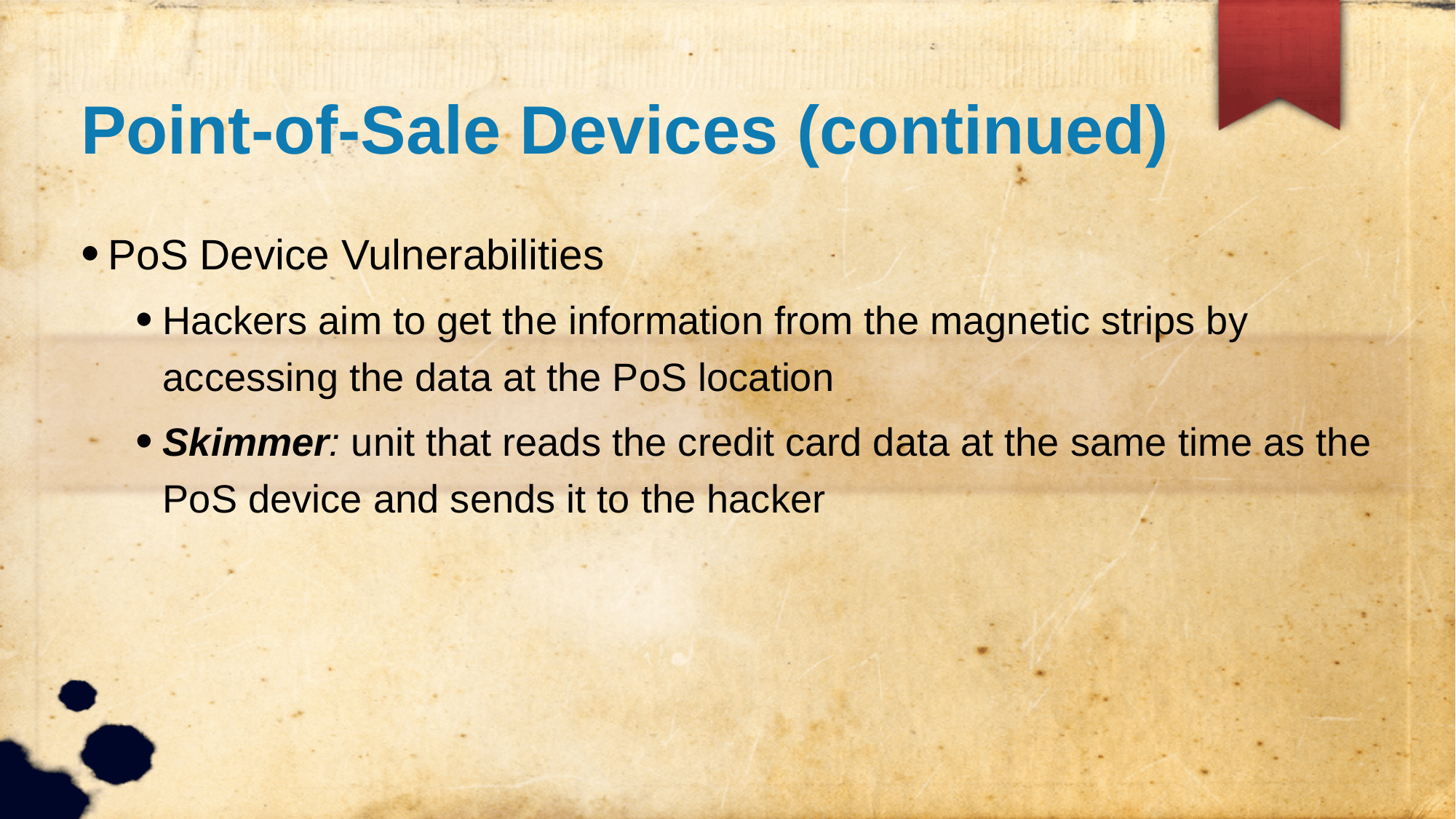

Point-of-Sale Devices (continued)
PoS Device Vulnerabilities
Hackers aim to get the information from the magnetic strips by accessing the data at the PoS location
Skimmer: unit that reads the credit card data at the same time as the PoS device and sends it to the hacker